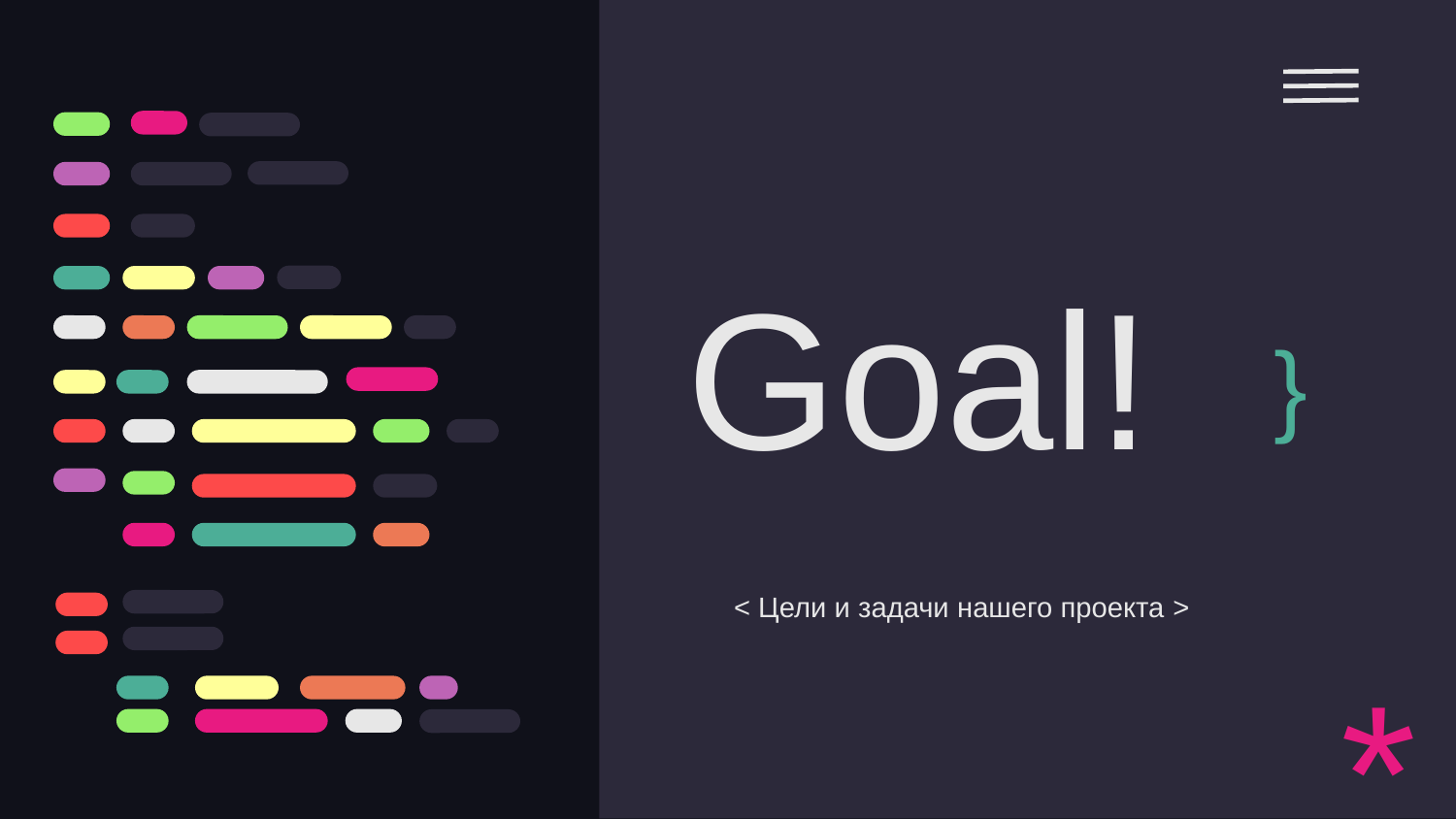

# Goal!
}
< Цели и задачи нашего проекта >
*